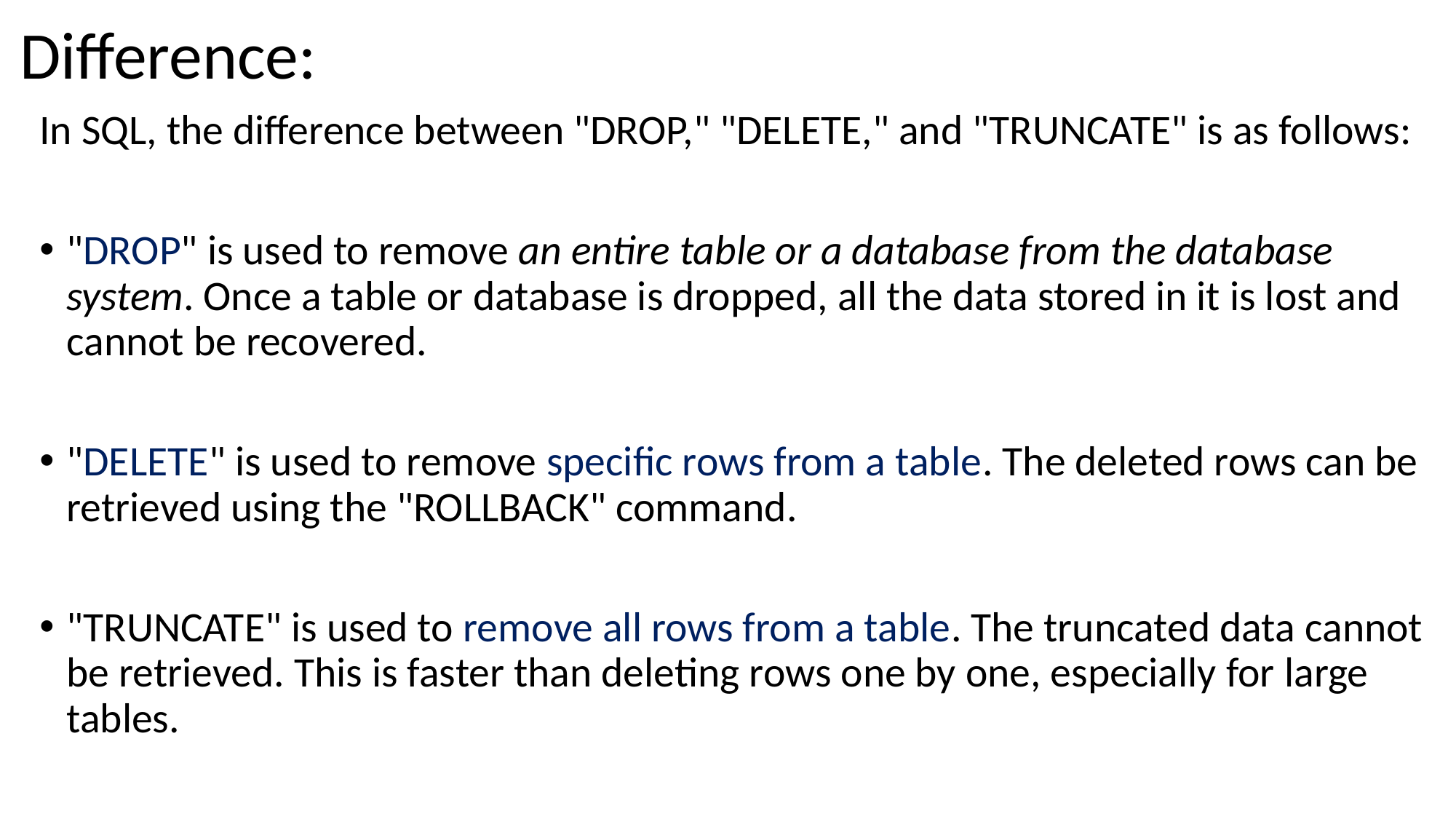

# Difference:
In SQL, the difference between "DROP," "DELETE," and "TRUNCATE" is as follows:

"DROP" is used to remove an entire table or a database from the database system. Once a table or database is dropped, all the data stored in it is lost and cannot be recovered.

"DELETE" is used to remove specific rows from a table. The deleted rows can be retrieved using the "ROLLBACK" command.

"TRUNCATE" is used to remove all rows from a table. The truncated data cannot be retrieved. This is faster than deleting rows one by one, especially for large tables.